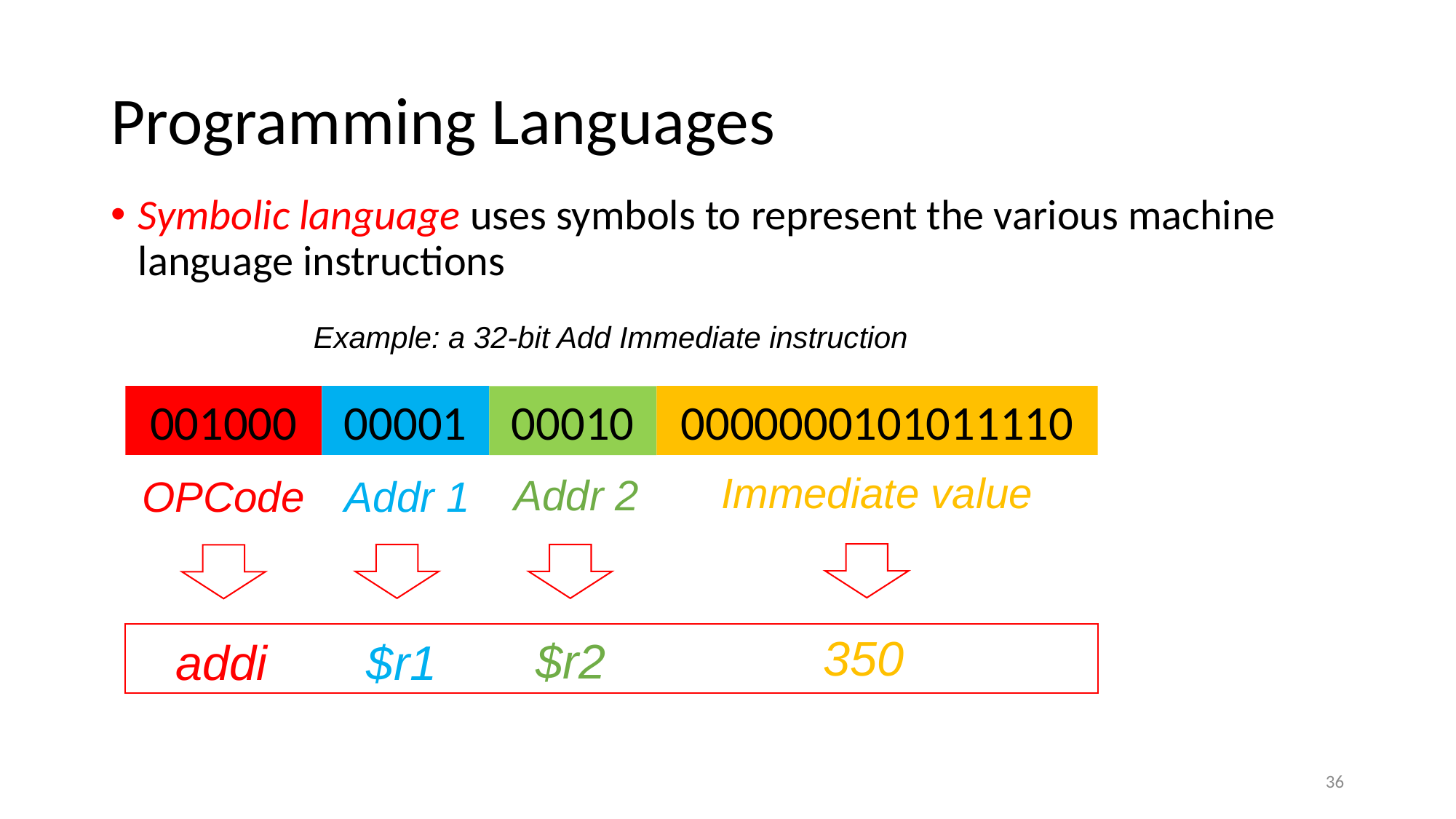

# Programming Languages
Symbolic language uses symbols to represent the various machine language instructions
Example: a 32-bit Add Immediate instruction
001000
00001
0000000101011110
00010
Immediate value
Addr 2
OPCode
Addr 1

350

$r2
addi
$r1
36